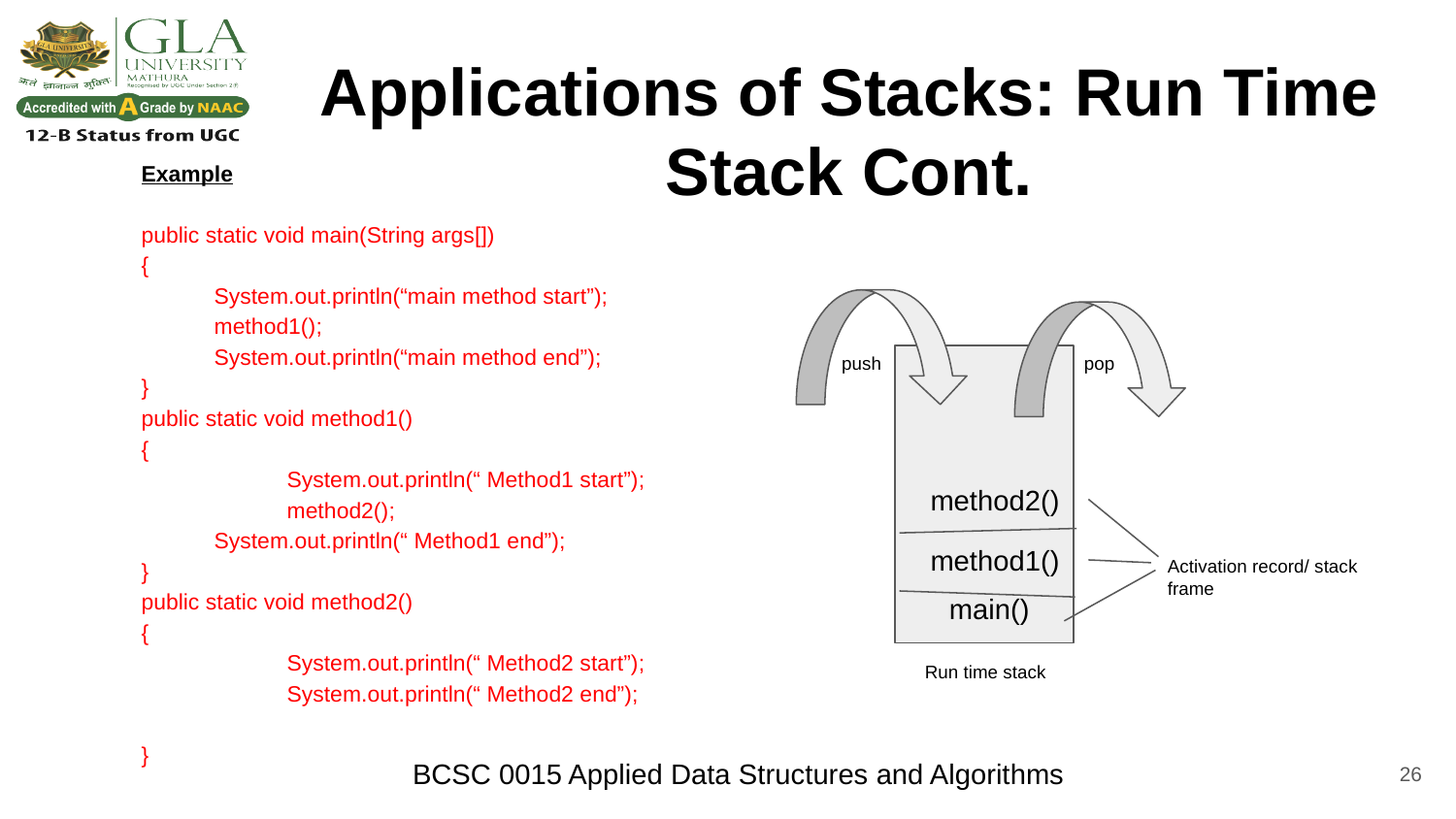

# Applications of Stacks: Run Time Stack Cont.
Example

public static void main(String args[])
{
System.out.println(“main method start”);
method1();
System.out.println(“main method end”);
}
public static void method1()
{
	System.out.println(“ Method1 start”);
	method2();
System.out.println(“ Method1 end”);
}
public static void method2()
{
	System.out.println(“ Method2 start”);
	System.out.println(“ Method2 end”);

}

push
pop

method2()
method1()
Activation record/ stack frame
main()
Run time stack
26